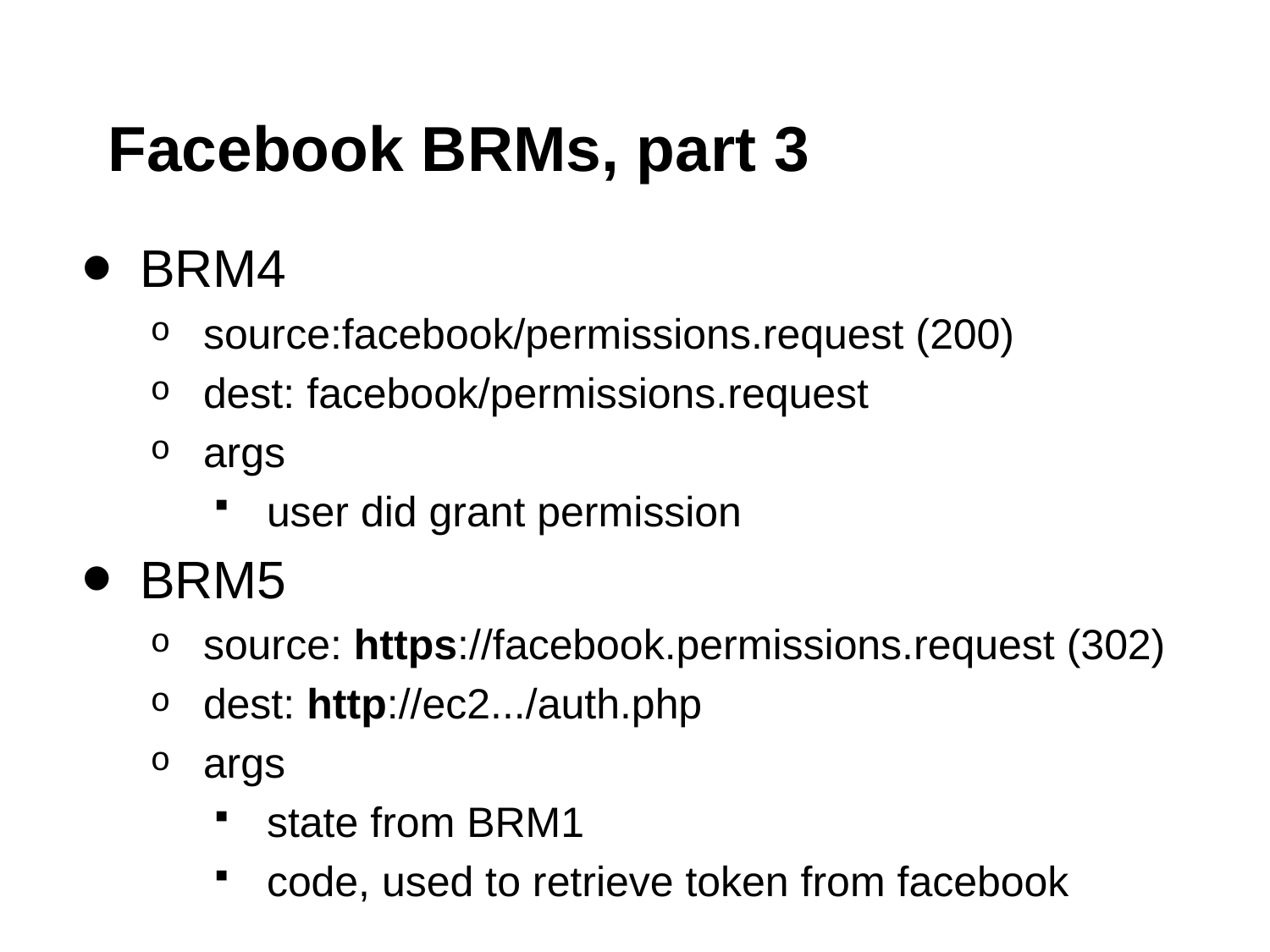

# Facebook BRMs, part 3
BRM4
source:facebook/permissions.request (200)
dest: facebook/permissions.request
args
user did grant permission
BRM5
source: https://facebook.permissions.request (302)
dest: http://ec2.../auth.php
args
state from BRM1
code, used to retrieve token from facebook